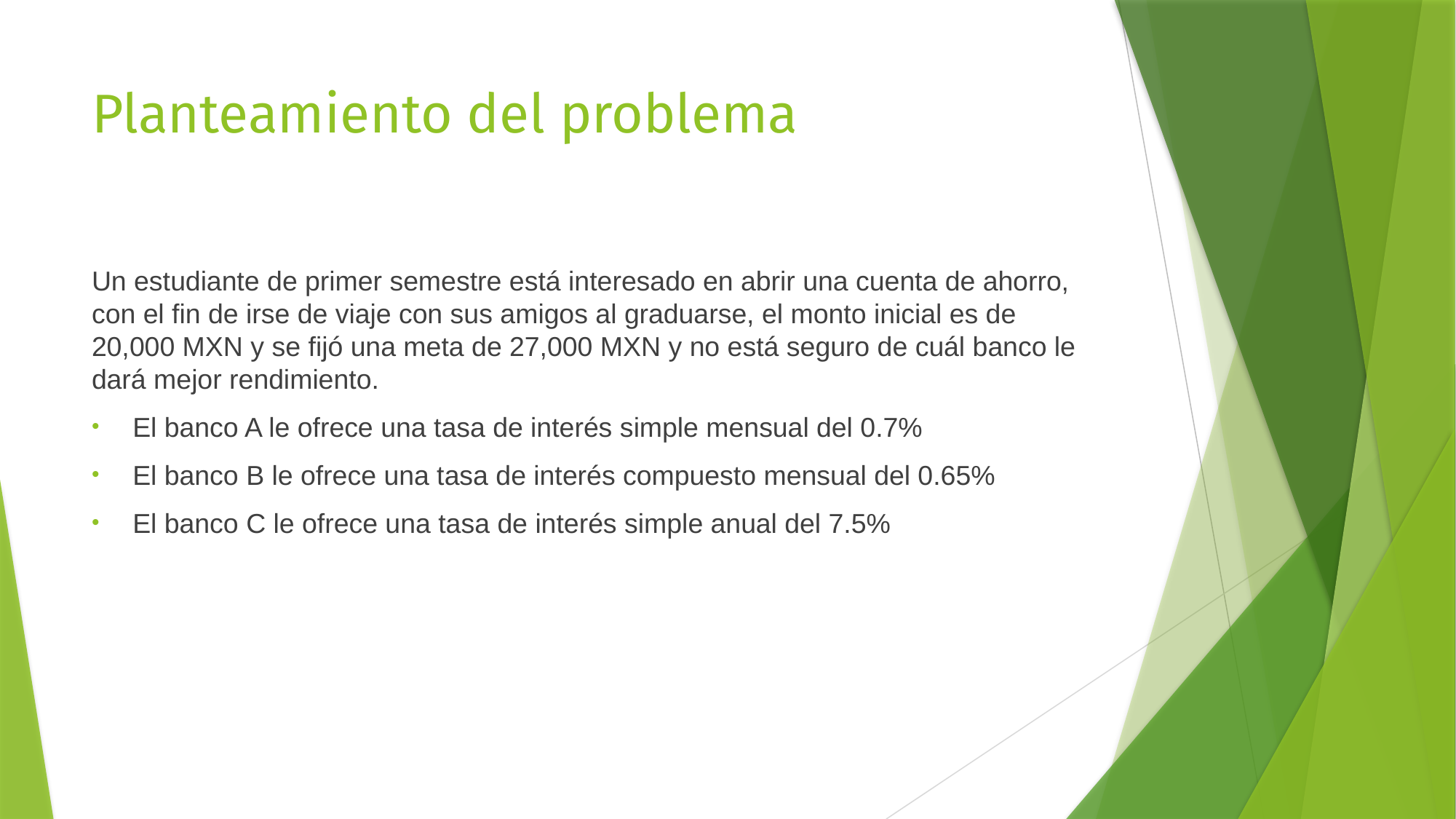

# Planteamiento del problema
Un estudiante de primer semestre está interesado en abrir una cuenta de ahorro, con el fin de irse de viaje con sus amigos al graduarse, el monto inicial es de 20,000 MXN y se fijó una meta de 27,000 MXN y no está seguro de cuál banco le dará mejor rendimiento.
El banco A le ofrece una tasa de interés simple mensual del 0.7%
El banco B le ofrece una tasa de interés compuesto mensual del 0.65%
El banco C le ofrece una tasa de interés simple anual del 7.5%